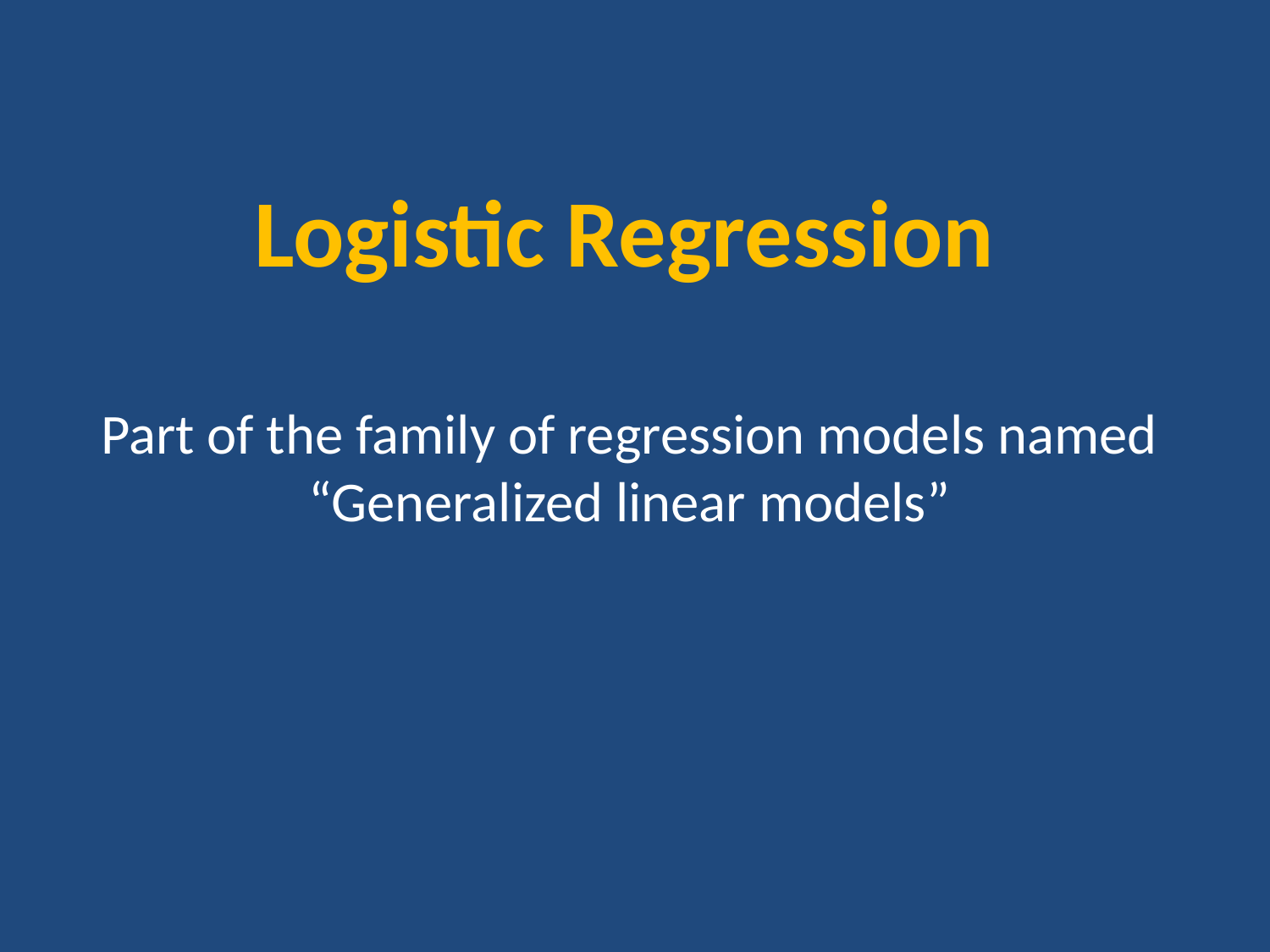

# Logistic Regression
Part of the family of regression models named “Generalized linear models”